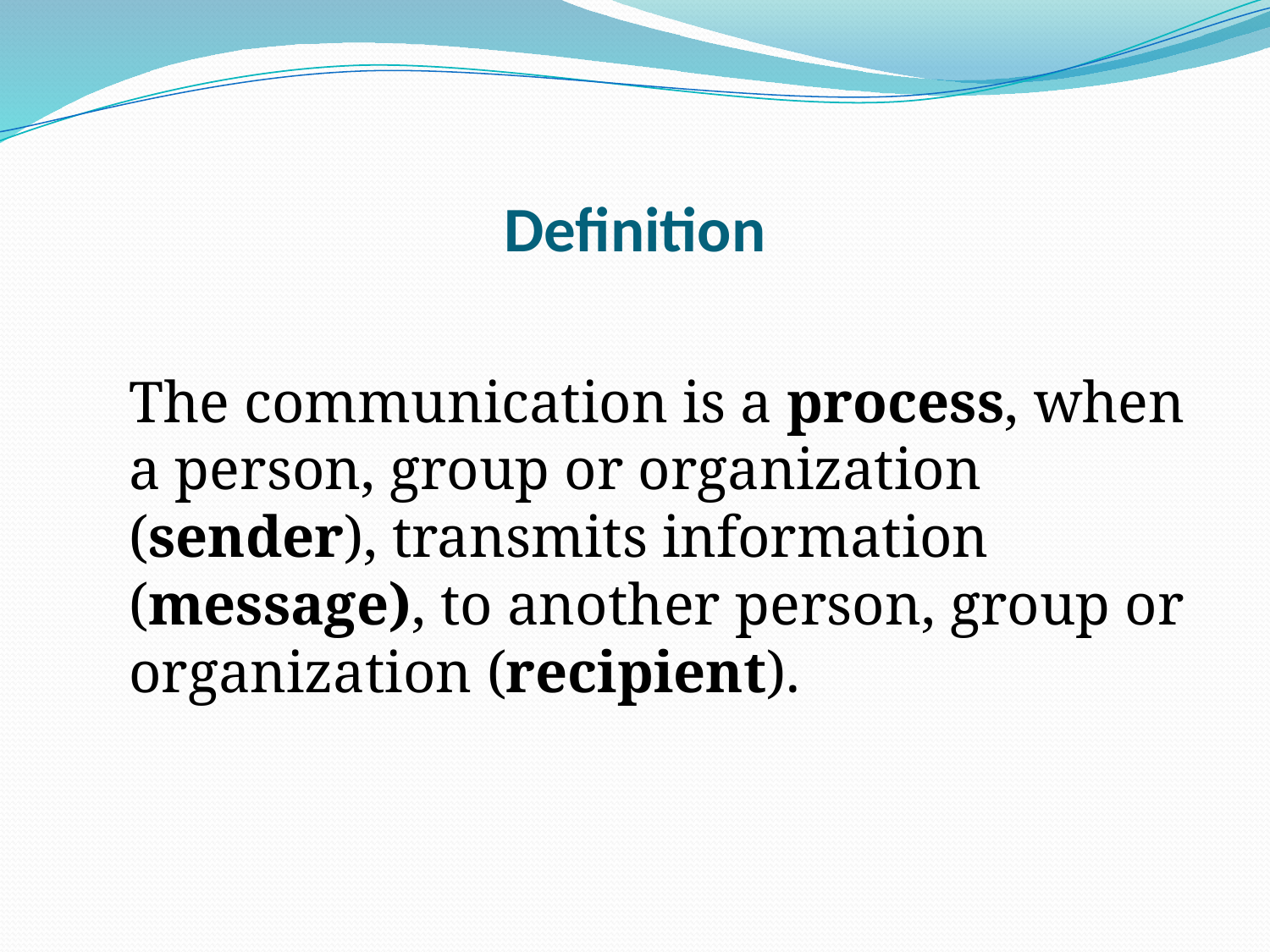

# Definition
The communication is a process, when a person, group or organization (sender), transmits information (message), to another person, group or organization (recipient).